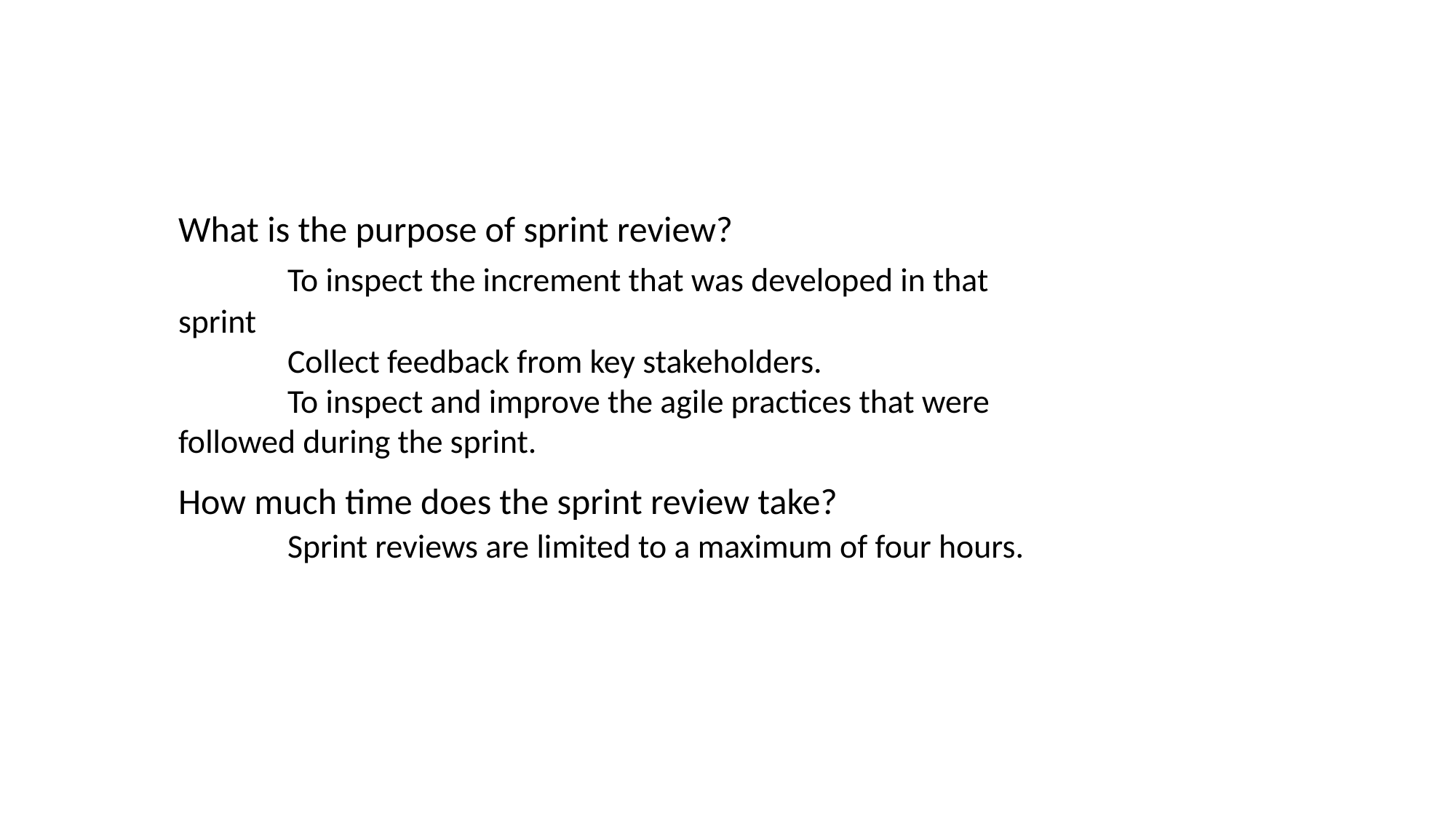

What is the purpose of sprint review?
	To inspect the increment that was developed in that 	sprint
	Collect feedback from key stakeholders.
	To inspect and improve the agile practices that were     	followed during the sprint.

How much time does the sprint review take?
	Sprint reviews are limited to a maximum of four hours.